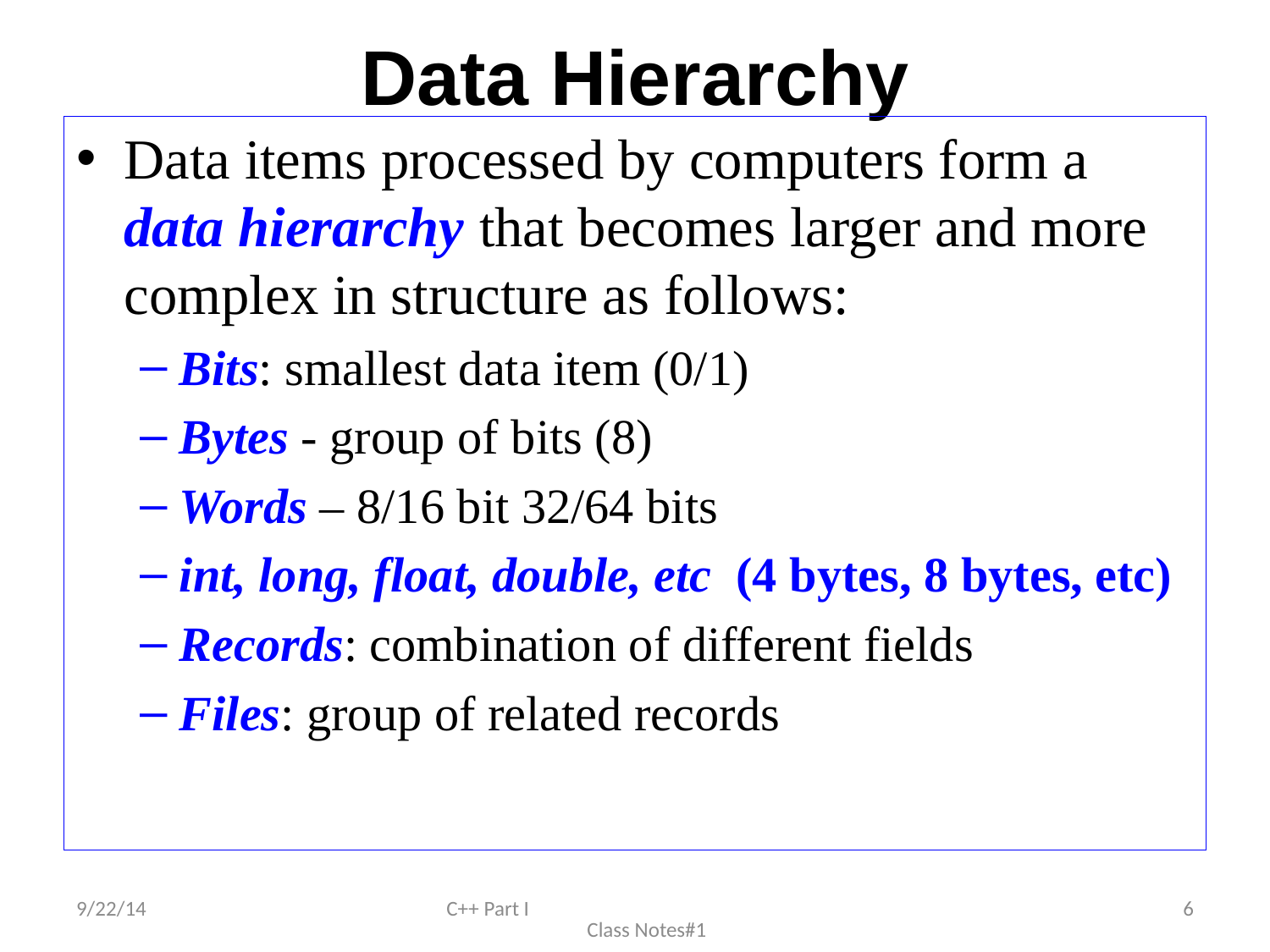

# Data Hierarchy
Data items processed by computers form a data hierarchy that becomes larger and more complex in structure as follows:
Bits: smallest data item (0/1)
Bytes - group of bits (8)
Words – 8/16 bit 32/64 bits
int, long, float, double, etc  (4 bytes, 8 bytes, etc)
Records: combination of different fields
Files: group of related records

9/22/14
C++ Part I                                                                                         Class Notes#1
6